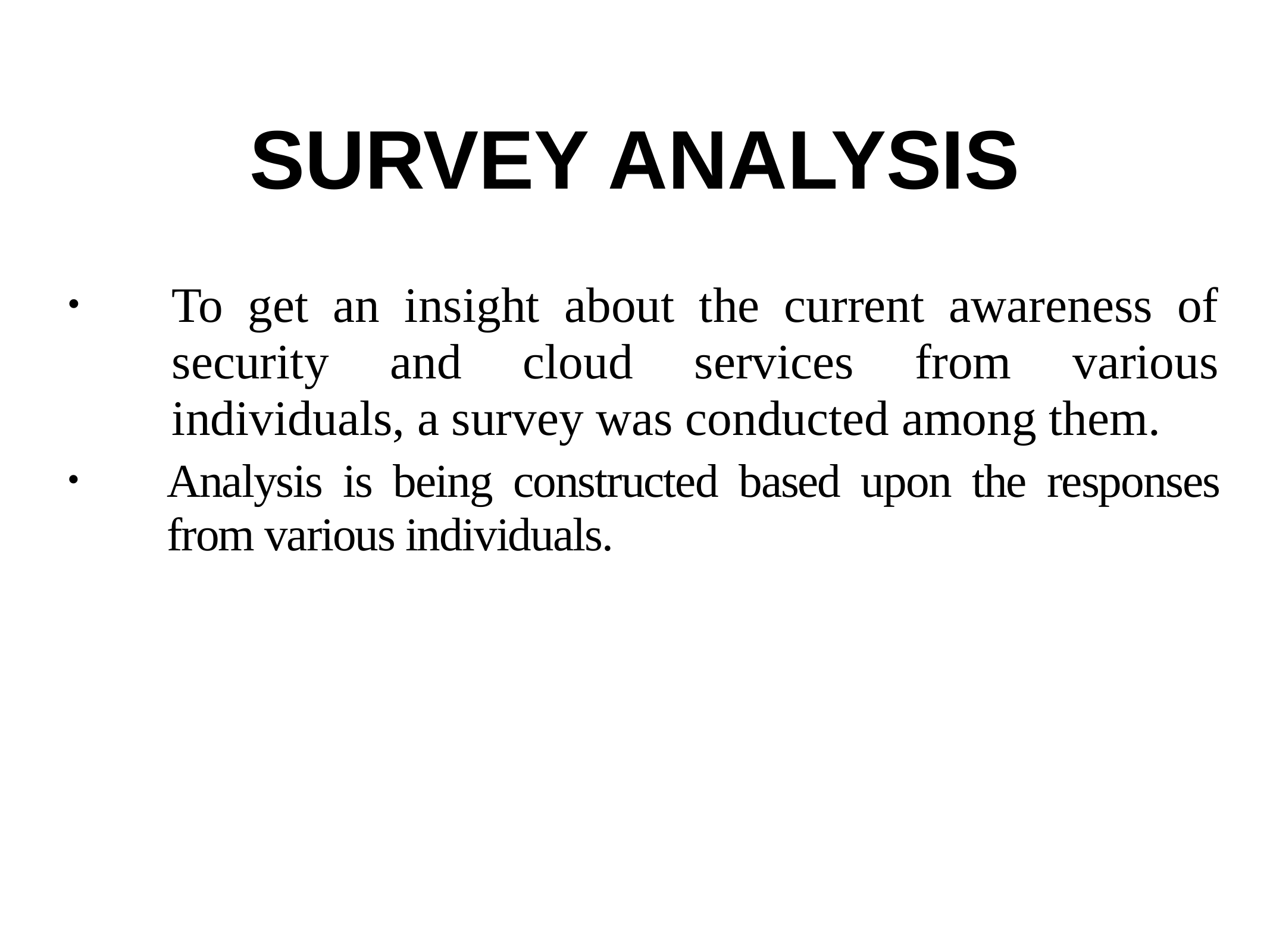

SURVEY ANALYSIS
To get an insight about the current awareness of security and cloud services from various individuals, a survey was conducted among them.
Analysis is being constructed based upon the responses from various individuals.